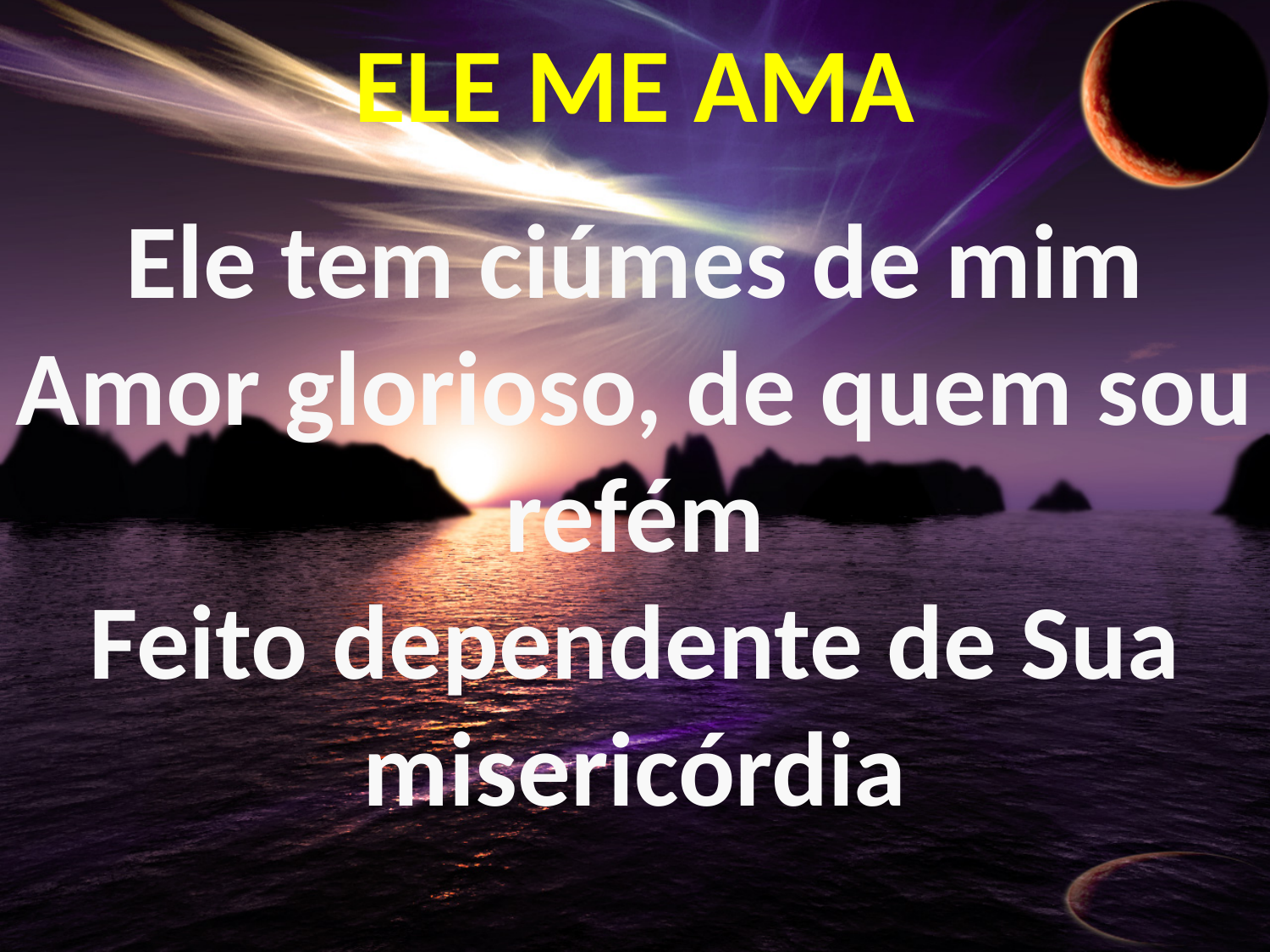

# ELE ME AMA
Ele tem ciúmes de mim
Amor glorioso, de quem sou refém
Feito dependente de Sua misericórdia